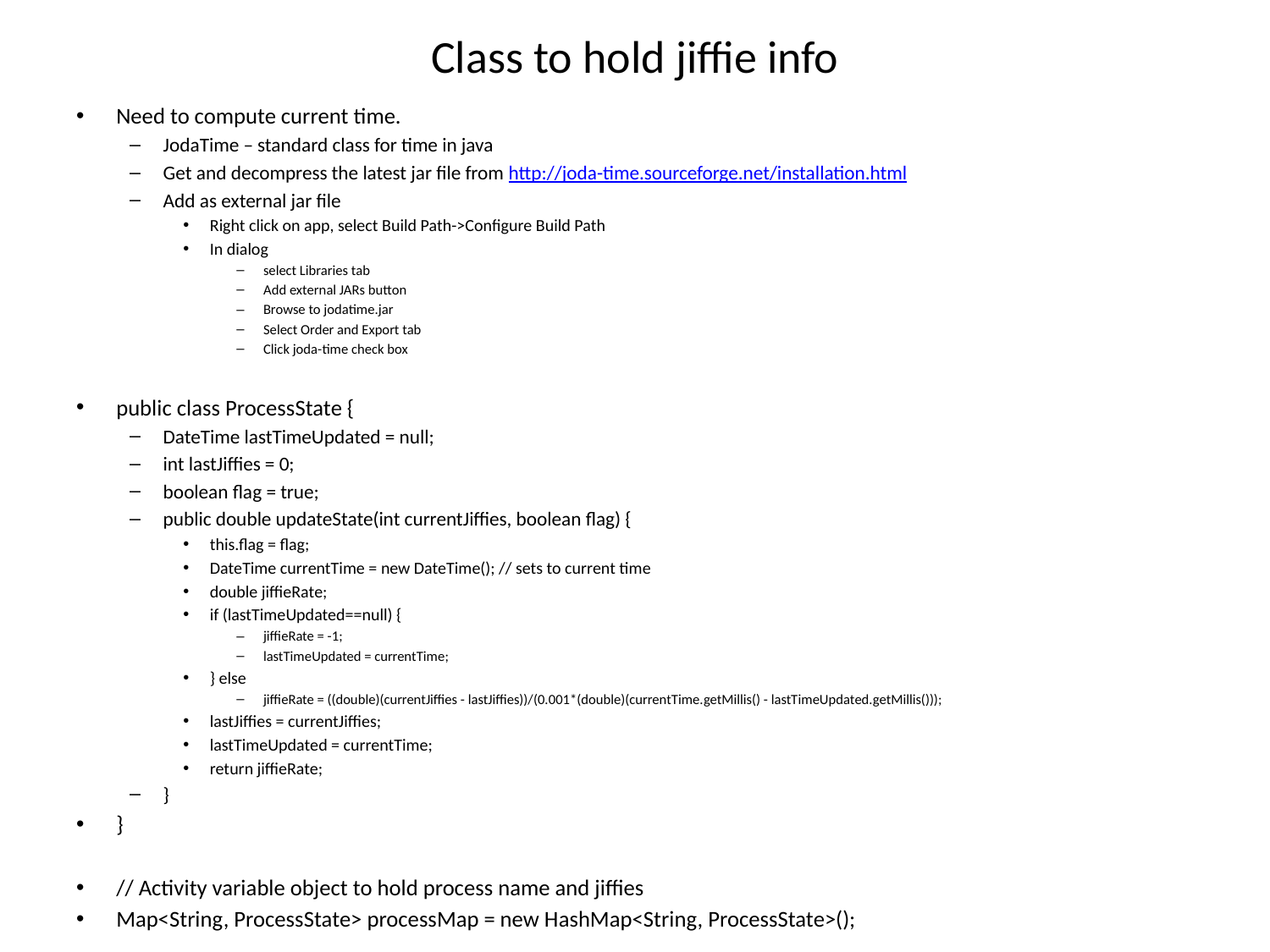

# Class to hold jiffie info
Need to compute current time.
JodaTime – standard class for time in java
Get and decompress the latest jar file from http://joda-time.sourceforge.net/installation.html
Add as external jar file
Right click on app, select Build Path->Configure Build Path
In dialog
select Libraries tab
Add external JARs button
Browse to jodatime.jar
Select Order and Export tab
Click joda-time check box

public class ProcessState {
DateTime lastTimeUpdated = null;
int lastJiffies = 0;
boolean flag = true;
public double updateState(int currentJiffies, boolean flag) {
this.flag = flag;
DateTime currentTime = new DateTime(); // sets to current time
double jiffieRate;
if (lastTimeUpdated==null) {
jiffieRate = -1;
lastTimeUpdated = currentTime;
} else
jiffieRate = ((double)(currentJiffies - lastJiffies))/(0.001*(double)(currentTime.getMillis() - lastTimeUpdated.getMillis()));
lastJiffies = currentJiffies;
lastTimeUpdated = currentTime;
return jiffieRate;
}
}

// Activity variable object to hold process name and jiffies
Map<String, ProcessState> processMap = new HashMap<String, ProcessState>();